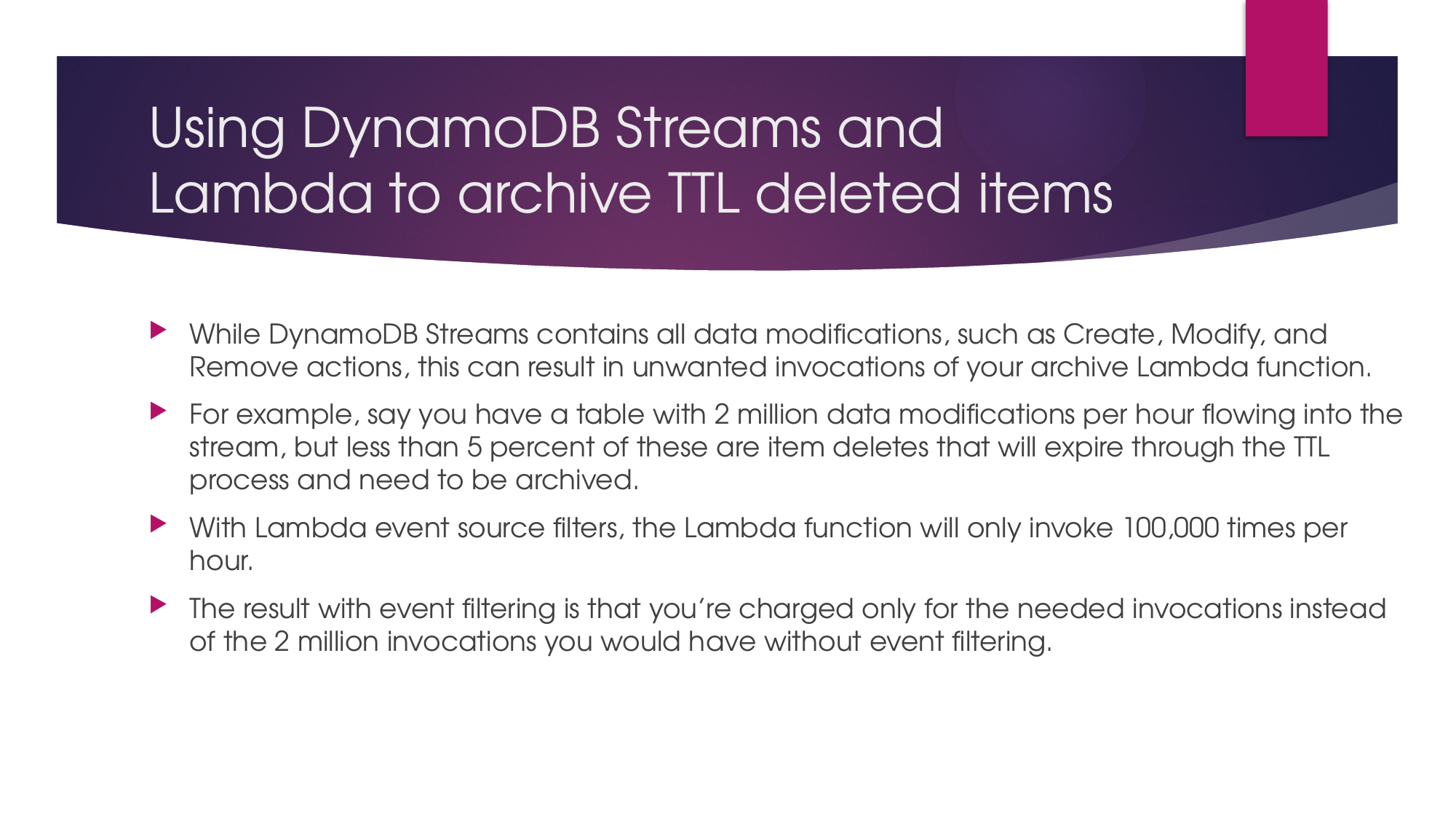

# Using DynamoDB Streams and Lambda to archive TTL deleted items
While DynamoDB Streams contains all data modifications, such as Create, Modify, and Remove actions, this can result in unwanted invocations of your archive Lambda function.
For example, say you have a table with 2 million data modifications per hour flowing into the stream, but less than 5 percent of these are item deletes that will expire through the TTL process and need to be archived.
With Lambda event source filters, the Lambda function will only invoke 100,000 times per hour.
The result with event filtering is that you’re charged only for the needed invocations instead of the 2 million invocations you would have without event filtering.